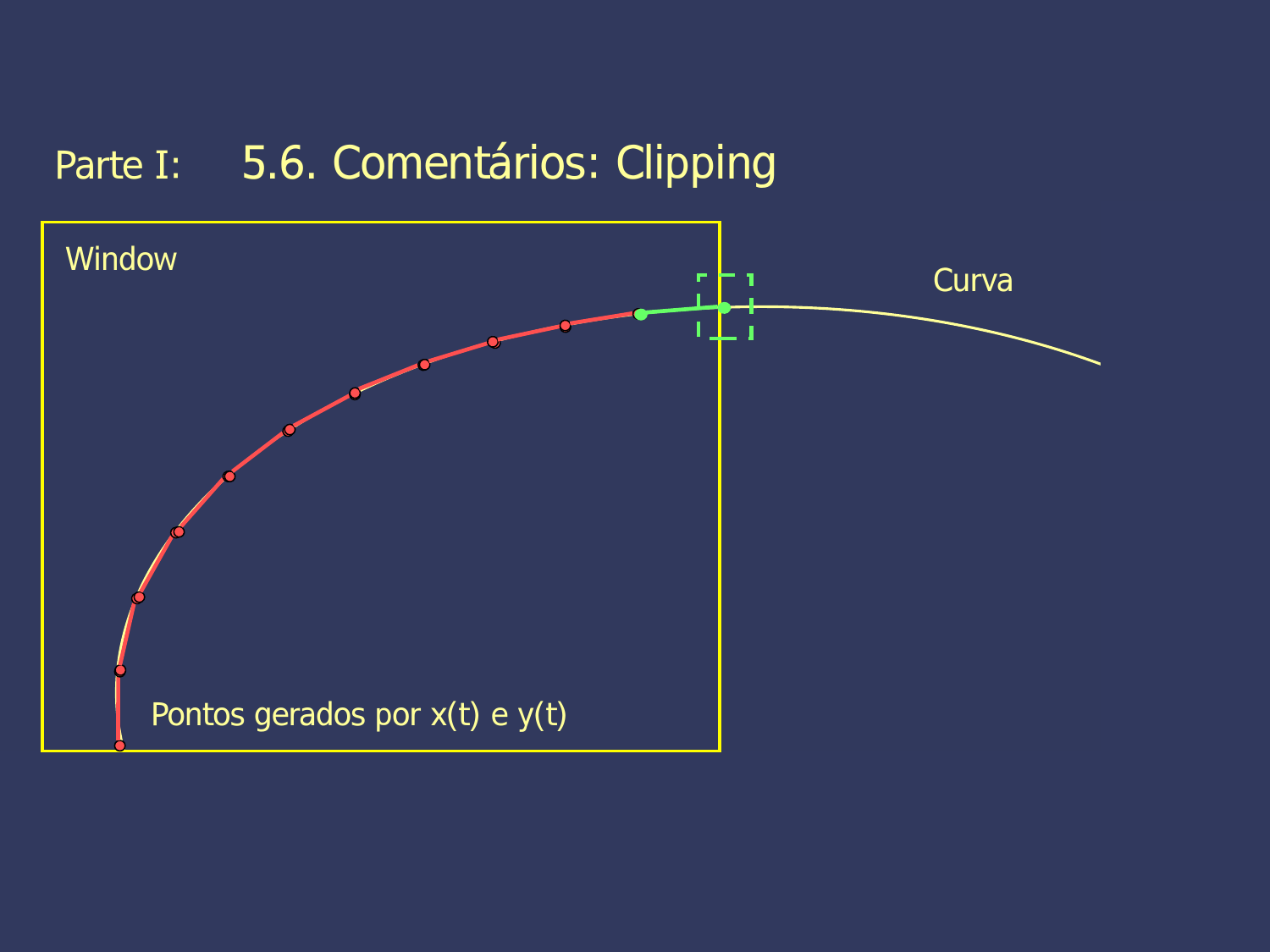

Parte I: 	 5.6. Comentários: Clipping

Window
Curva

Pontos gerados por x(t) e y(t)